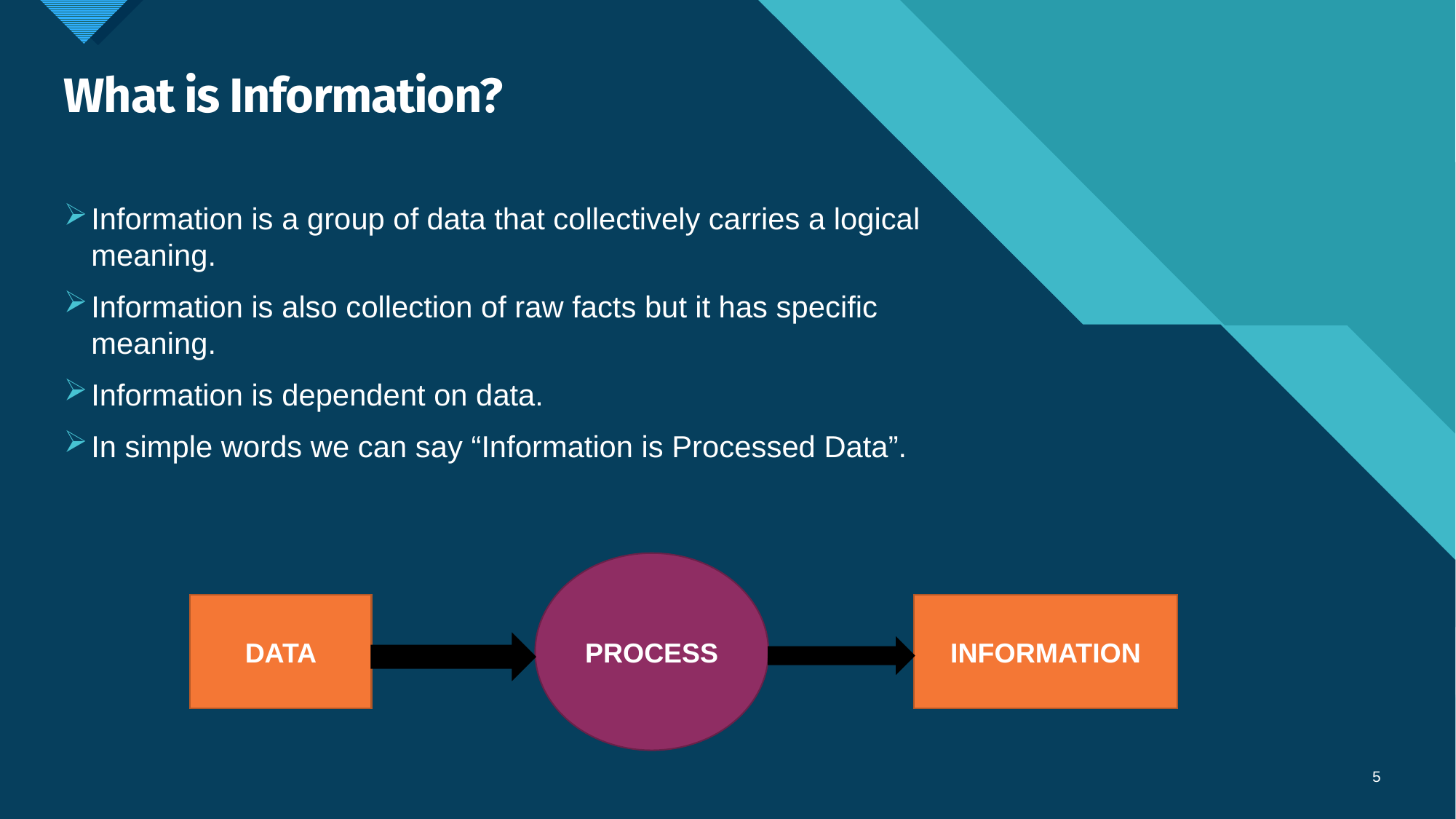

# What is Information?
Information is a group of data that collectively carries a logical meaning.
Information is also collection of raw facts but it has specific meaning.
Information is dependent on data.
In simple words we can say “Information is Processed Data”.
PROCESS
DATA
INFORMATION

5